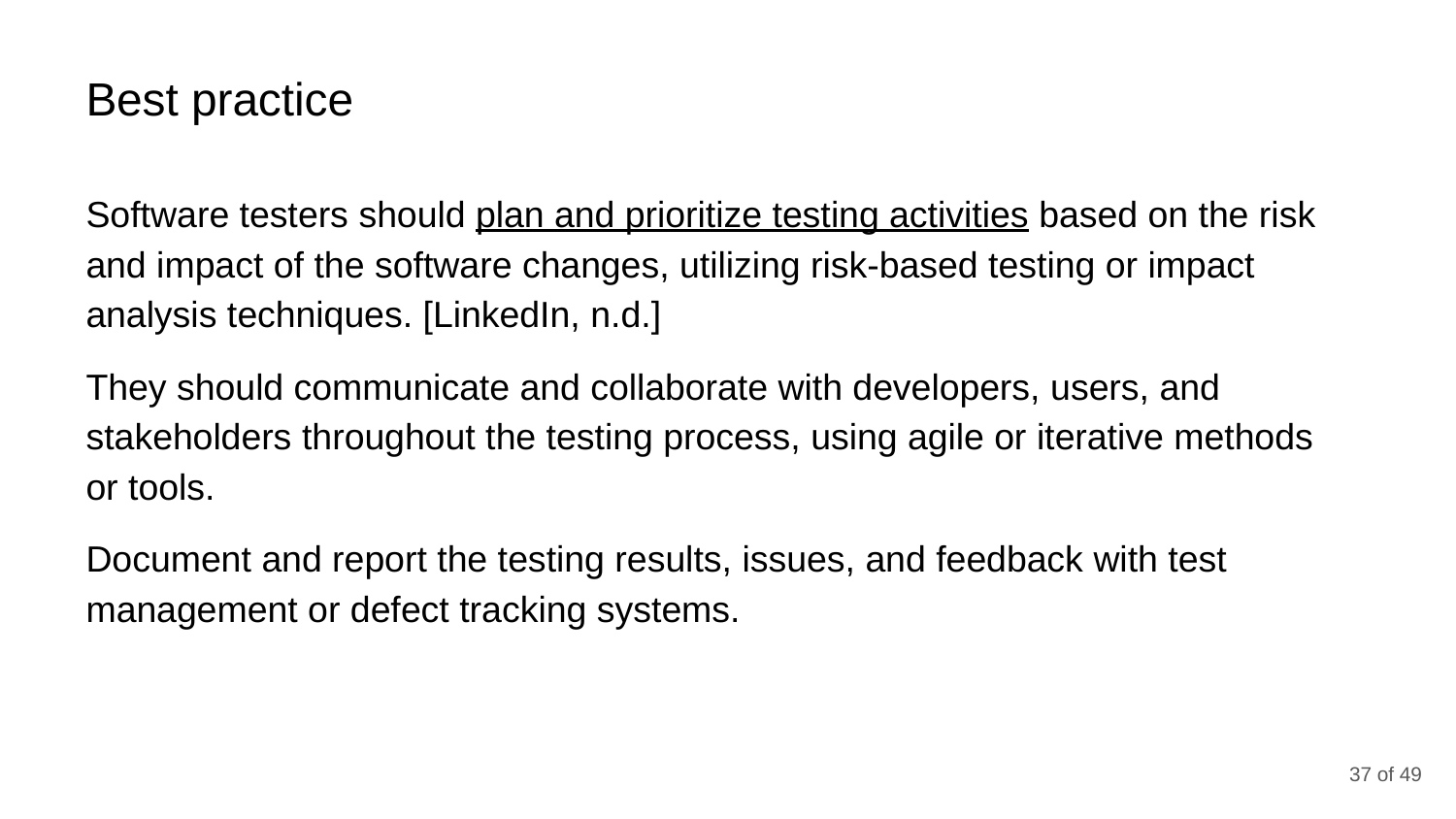

# Best practice
Software testers should plan and prioritize testing activities based on the risk and impact of the software changes, utilizing risk-based testing or impact analysis techniques. [LinkedIn, n.d.]

They should communicate and collaborate with developers, users, and stakeholders throughout the testing process, using agile or iterative methods or tools.

Document and report the testing results, issues, and feedback with test management or defect tracking systems.

37 of 49